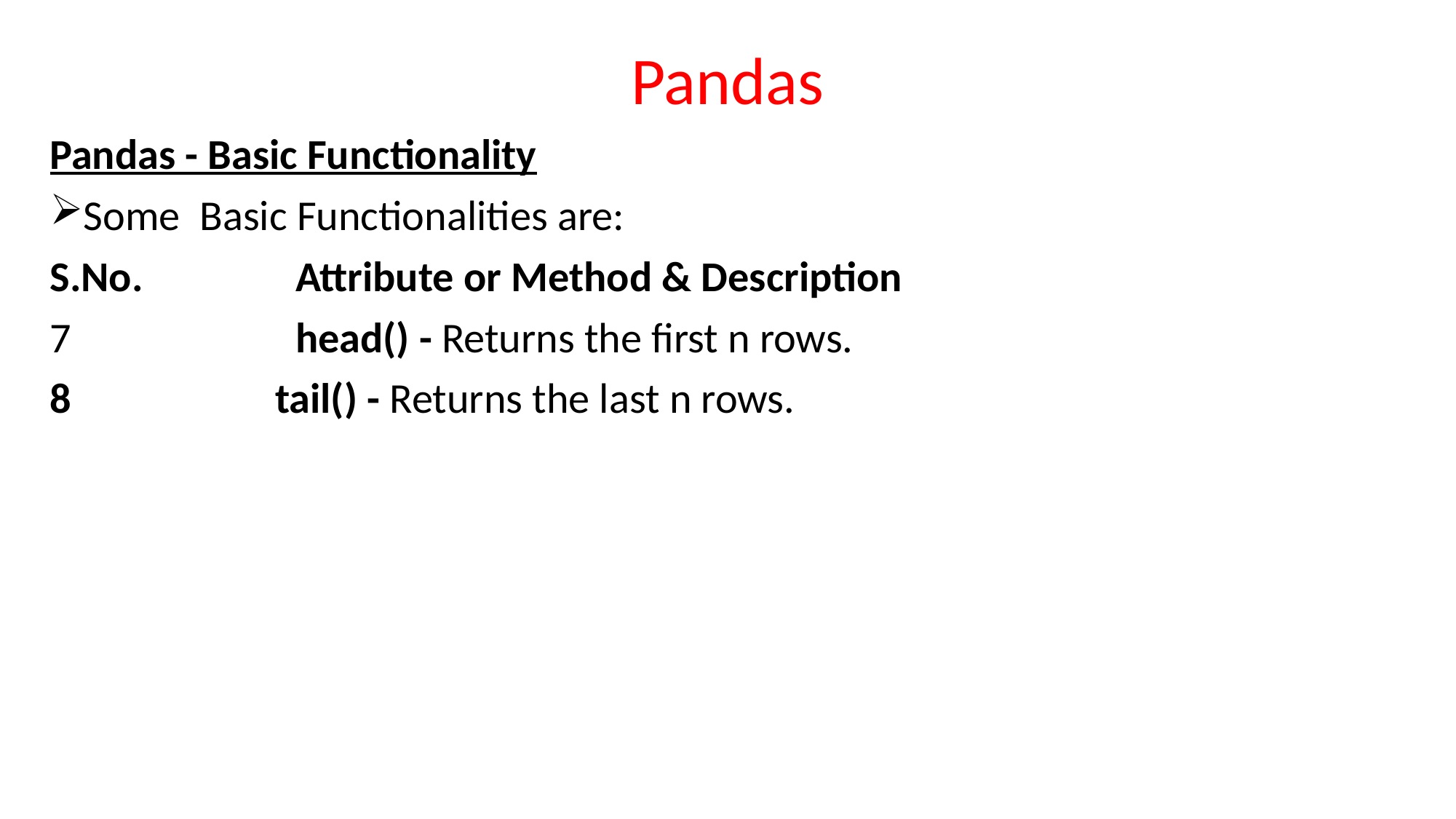

# Pandas
Pandas - Basic Functionality
Some  Basic Functionalities are:
S.No.		Attribute or Method & Description
7			head() - Returns the first n rows.
                 tail() - Returns the last n rows.